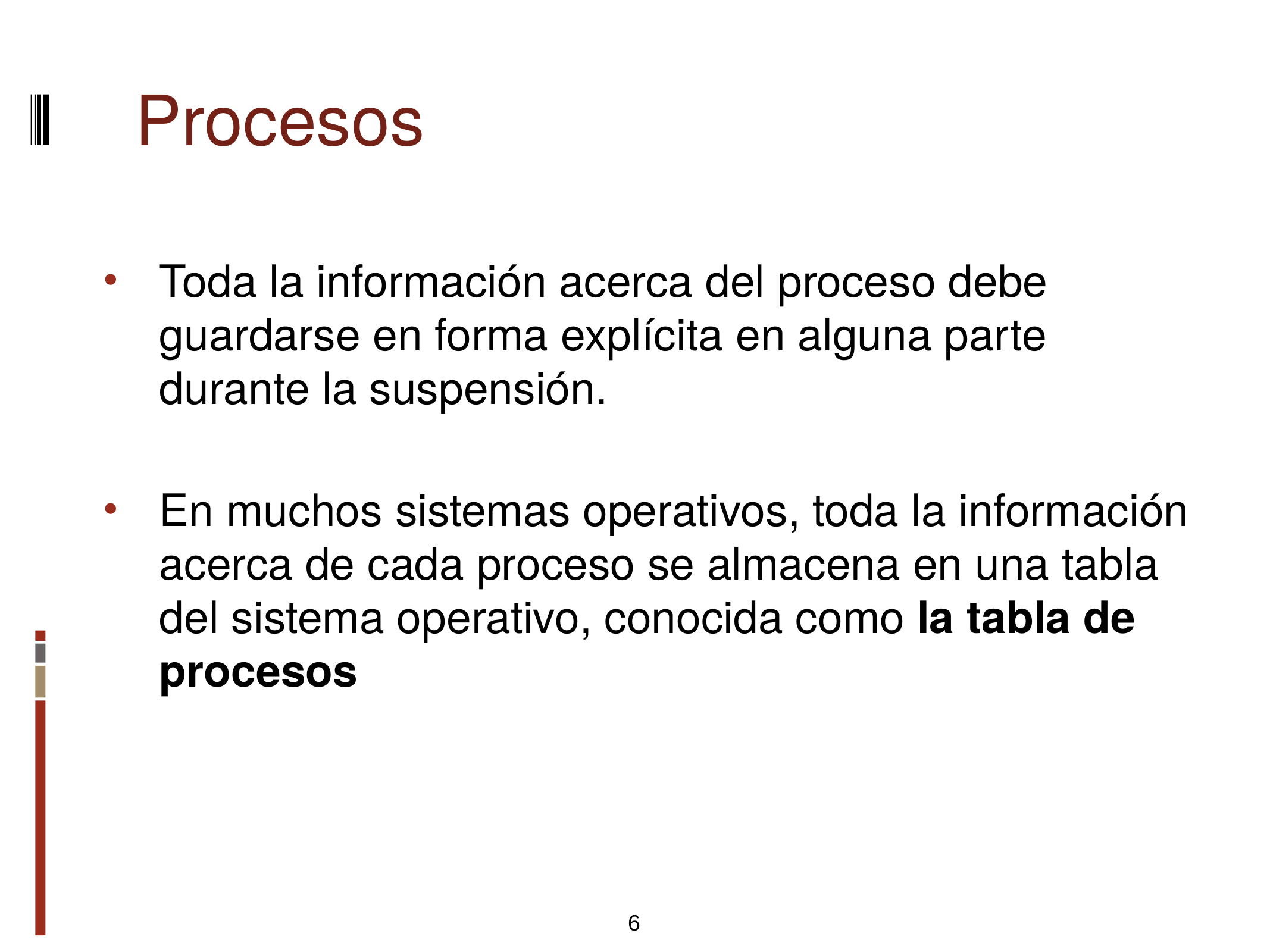

Procesos

Toda la información acerca del proceso debe guardarse en forma explícita en alguna parte durante la suspensión.

En muchos sistemas operativos, toda la información acerca de cada proceso se almacena en una tabla del sistema operativo, conocida como la tabla de procesos

6